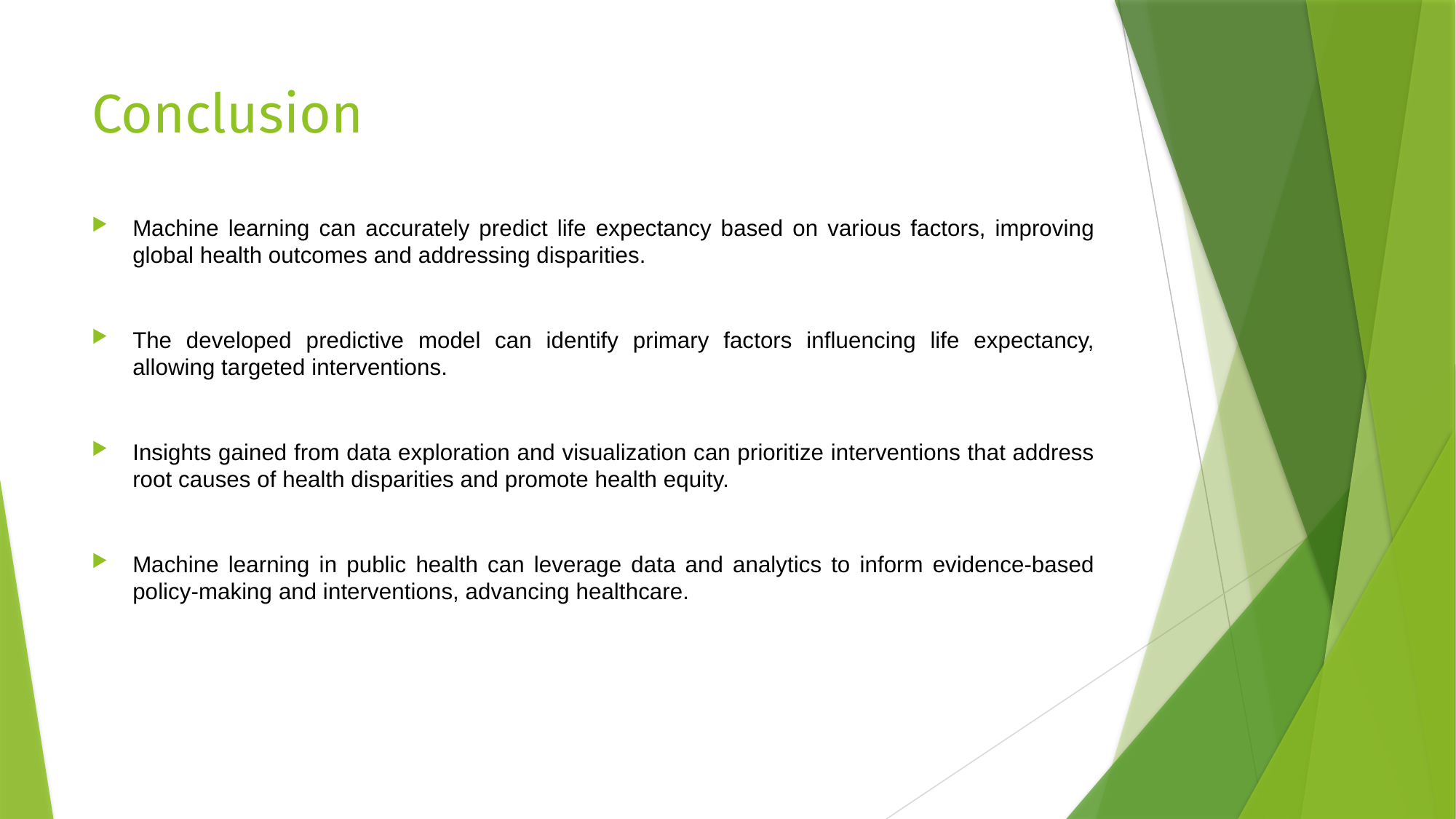

# Conclusion
Machine learning can accurately predict life expectancy based on various factors, improving global health outcomes and addressing disparities.

The developed predictive model can identify primary factors influencing life expectancy, allowing targeted interventions.

Insights gained from data exploration and visualization can prioritize interventions that address root causes of health disparities and promote health equity.

Machine learning in public health can leverage data and analytics to inform evidence-based policy-making and interventions, advancing healthcare.